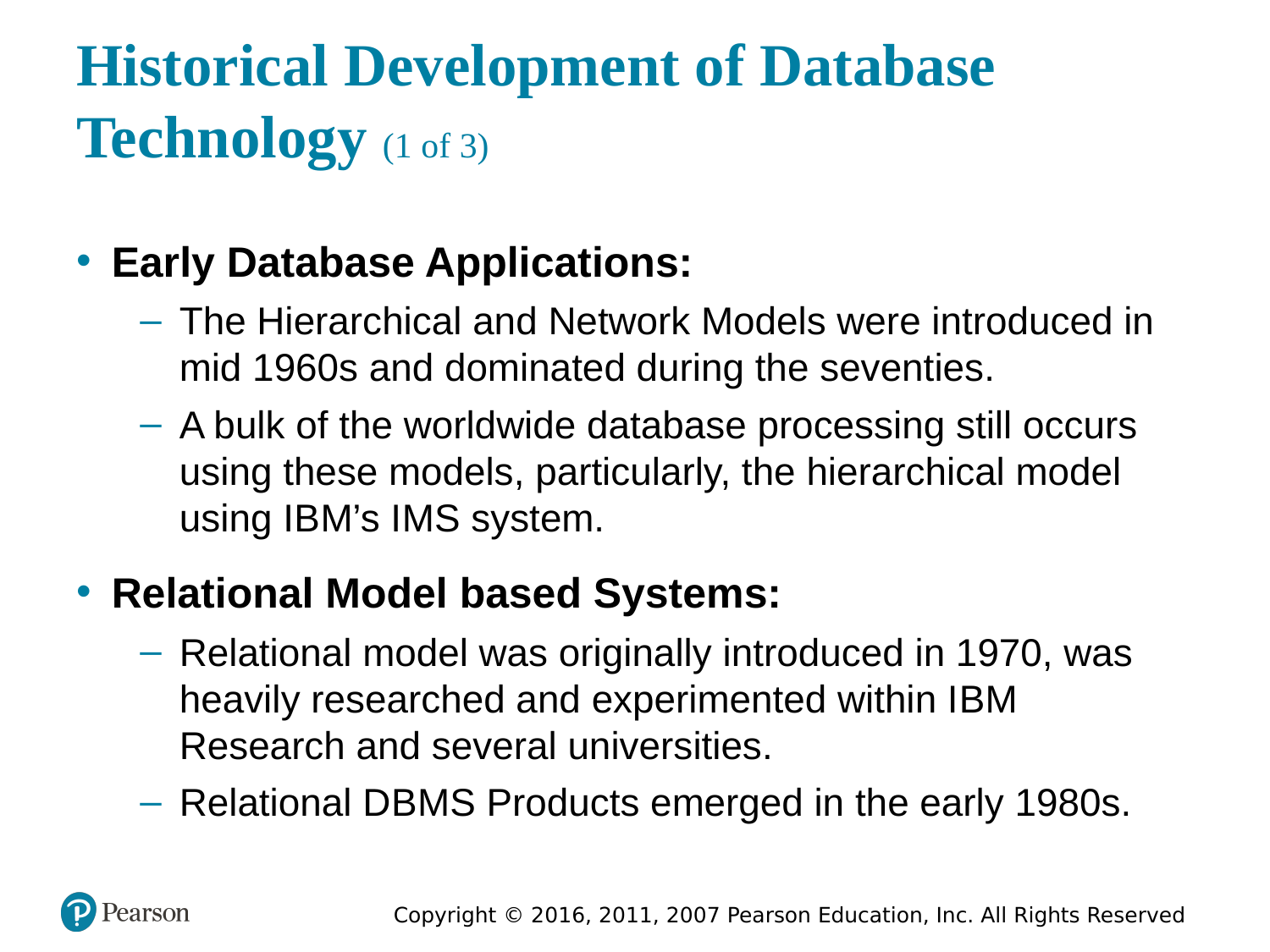

# Historical Development of Database Technology (1 of 3)
Early Database Applications:
The Hierarchical and Network Models were introduced in mid 1960s and dominated during the seventies.
A bulk of the worldwide database processing still occurs using these models, particularly, the hierarchical model using I B M’s I M S system.
Relational Model based Systems:
Relational model was originally introduced in 1970, was heavily researched and experimented within I B M Research and several universities.
Relational D B M S Products emerged in the early 1980s.